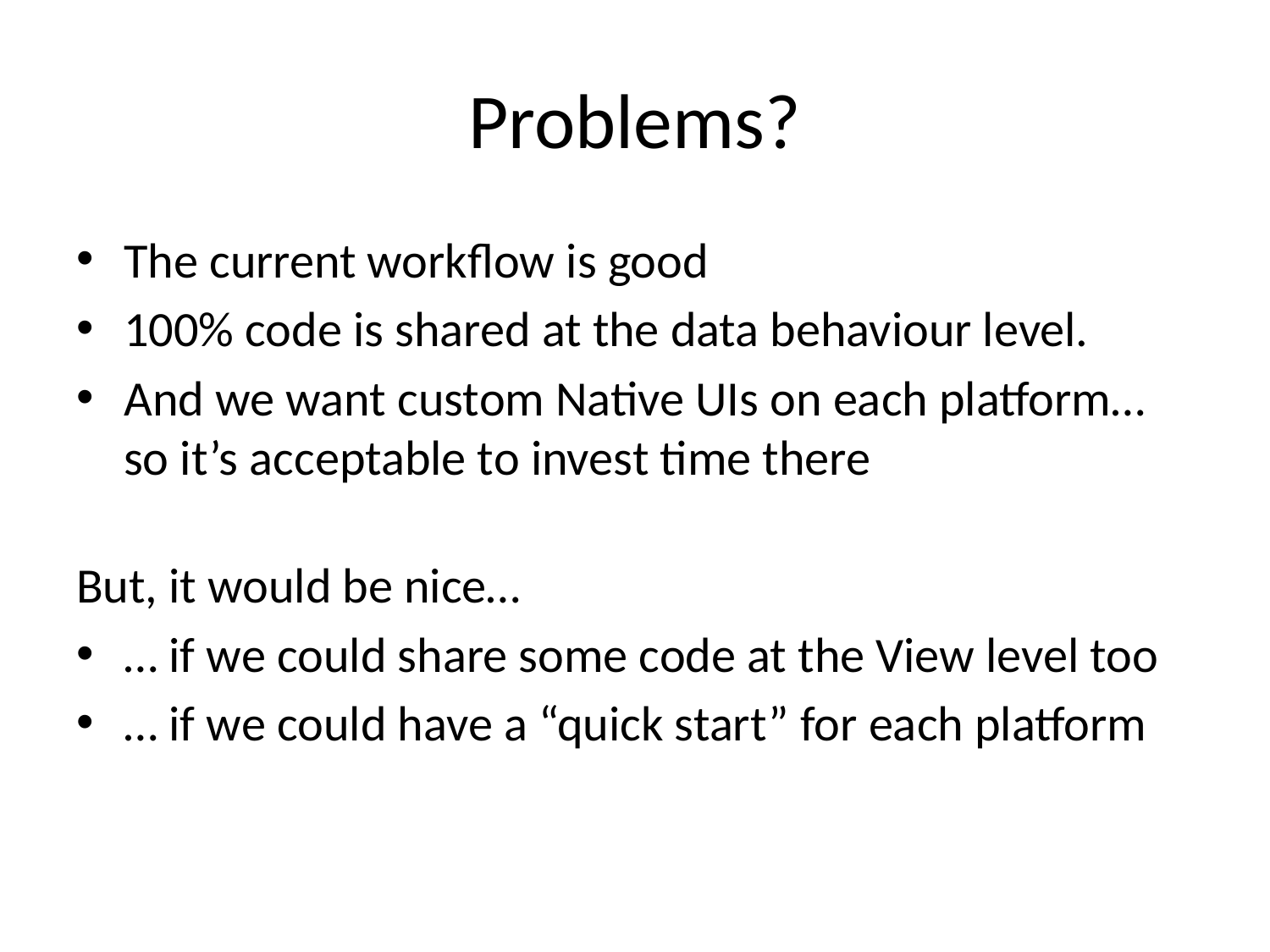

# Problems?
The current workflow is good
100% code is shared at the data behaviour level.
And we want custom Native UIs on each platform… so it’s acceptable to invest time there
But, it would be nice…
… if we could share some code at the View level too
… if we could have a “quick start” for each platform